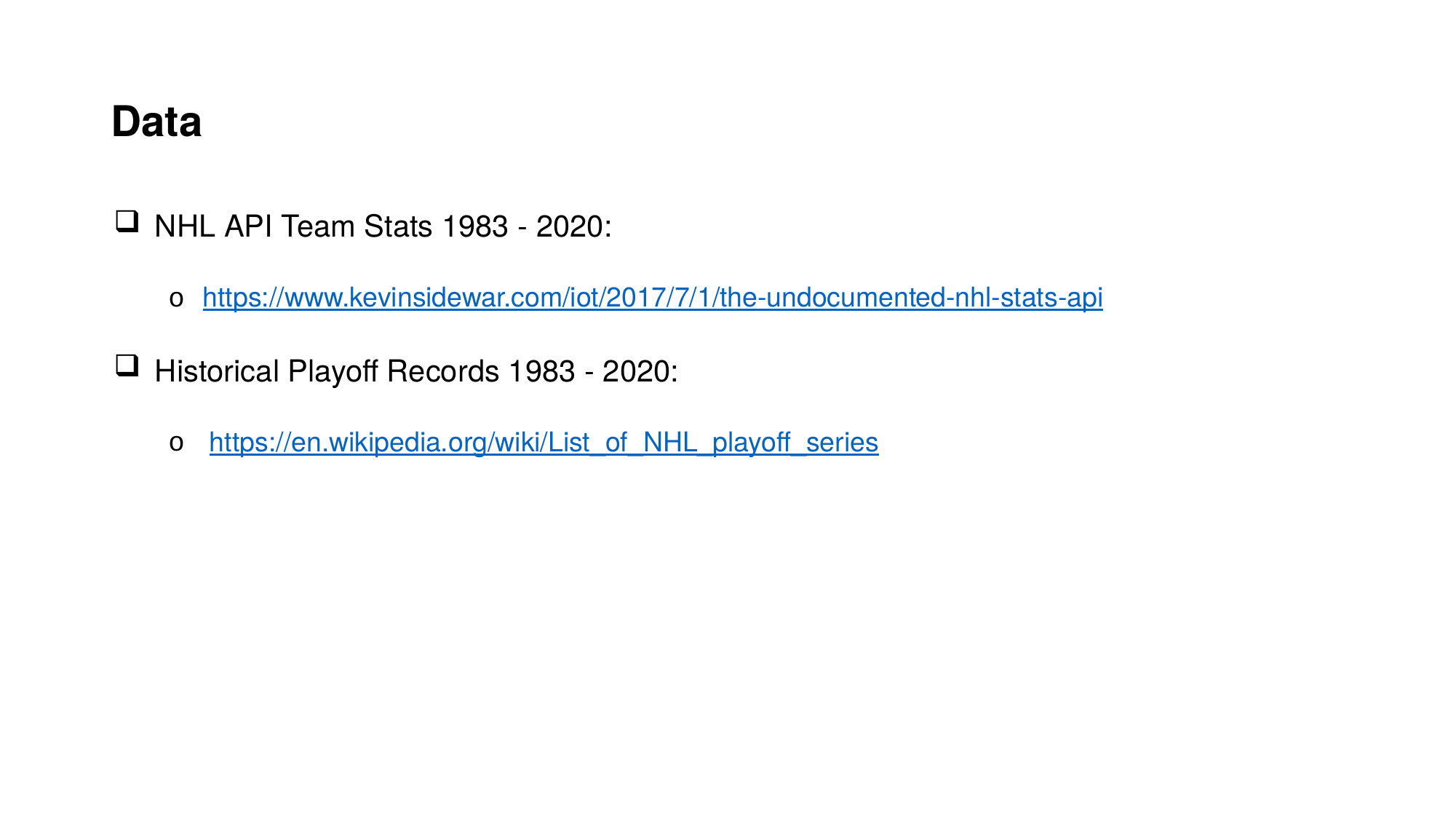

# Data
NHL API Team Stats 1983 - 2020:

https://www.kevinsidewar.com/iot/2017/7/1/the-undocumented-nhl-stats-api

Historical Playoff Records 1983 - 2020:

https://en.wikipedia.org/wiki/List_of_NHL_playoff_series